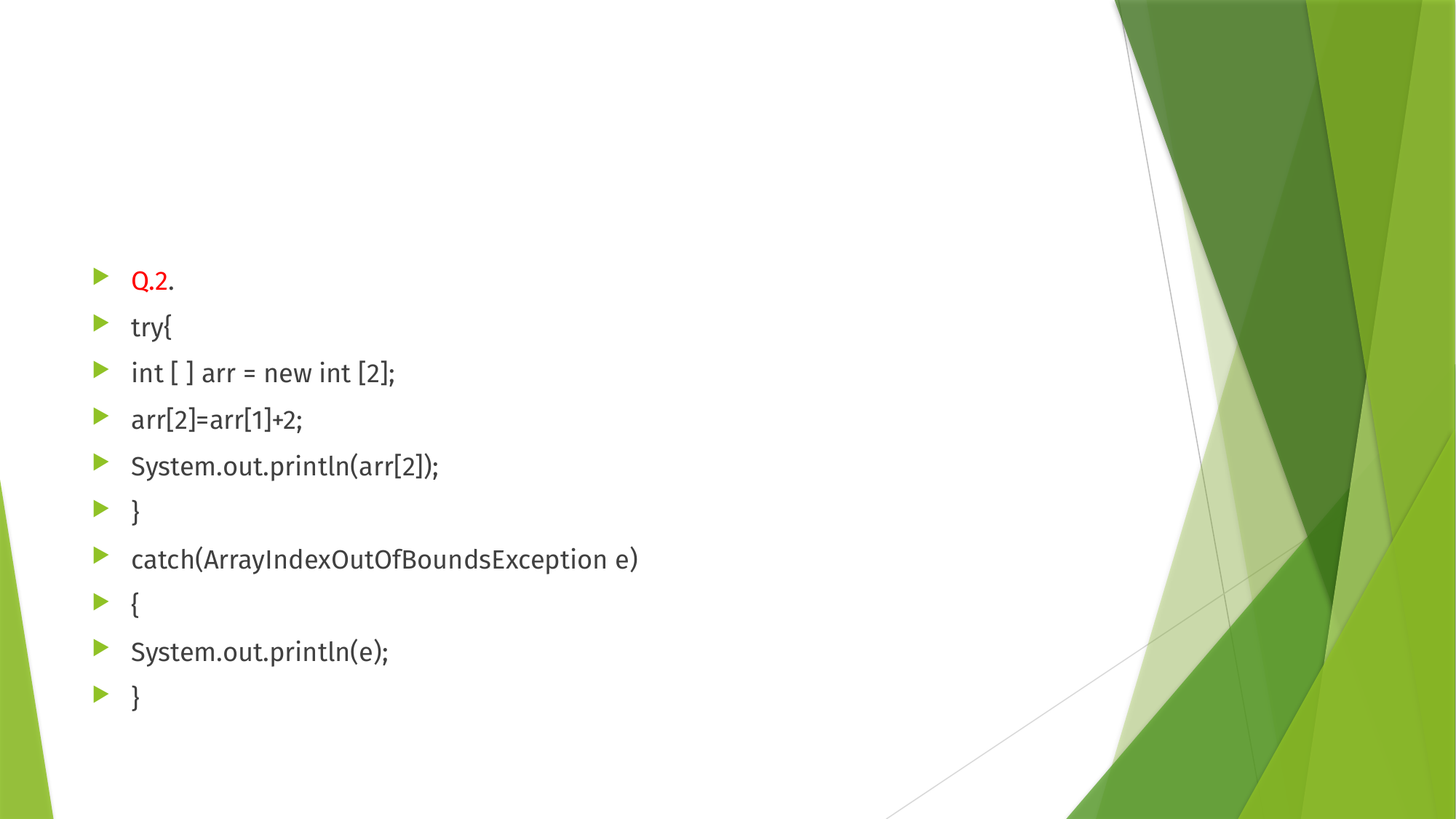

#
Q.2.
try{
int [ ] arr = new int [2];
arr[2]=arr[1]+2;
System.out.println(arr[2]);
}
catch(ArrayIndexOutOfBoundsException e)
{
System.out.println(e);
}